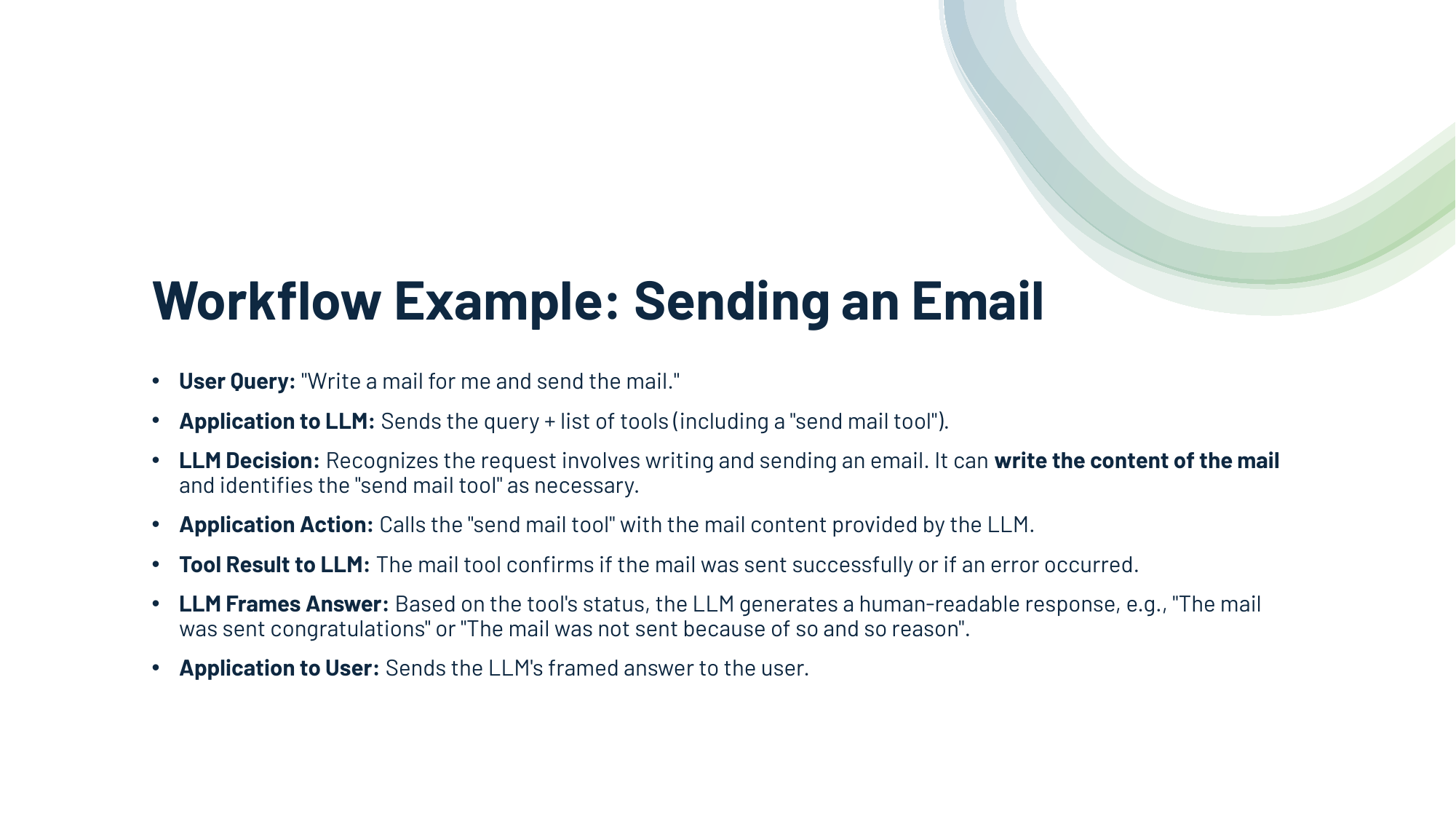

# Workflow Example: Sending an Email
User Query: "Write a mail for me and send the mail."
Application to LLM: Sends the query + list of tools (including a "send mail tool").
LLM Decision: Recognizes the request involves writing and sending an email. It can write the content of the mail and identifies the "send mail tool" as necessary.
Application Action: Calls the "send mail tool" with the mail content provided by the LLM.
Tool Result to LLM: The mail tool confirms if the mail was sent successfully or if an error occurred.
LLM Frames Answer: Based on the tool's status, the LLM generates a human-readable response, e.g., "The mail was sent congratulations" or "The mail was not sent because of so and so reason".
Application to User: Sends the LLM's framed answer to the user.